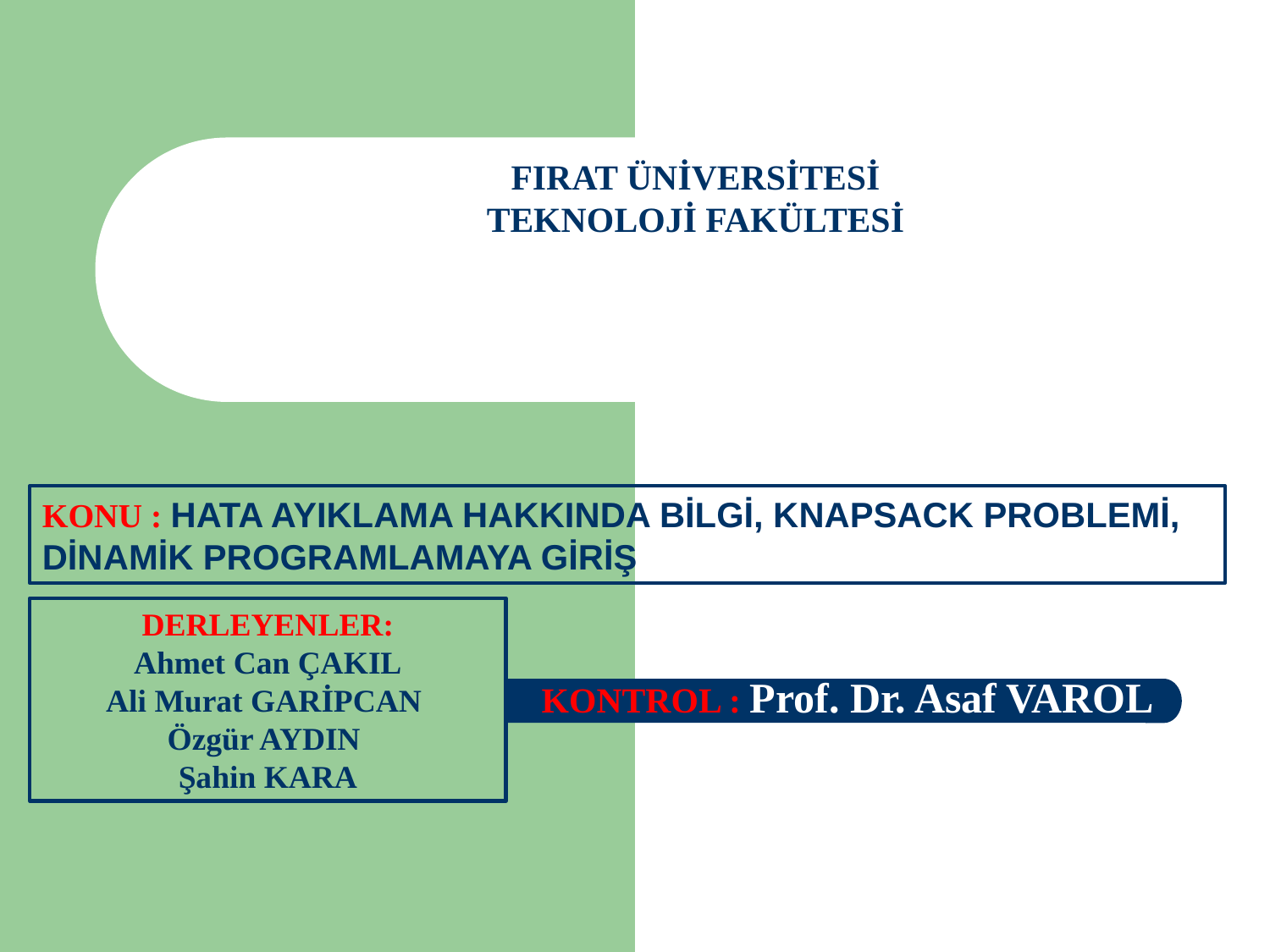

FIRAT ÜNİVERSİTESİ
TEKNOLOJİ FAKÜLTESİ
KONU : HATA AYIKLAMA HAKKINDA BİLGİ, KNAPSACK PROBLEMİ, DİNAMİK PROGRAMLAMAYA GİRİŞ
DERLEYENLER:
Ahmet Can ÇAKIL
Ali Murat GARİPCAN
Özgür AYDIN
Şahin KARA
KONTROL : Prof. Dr. Asaf VAROL